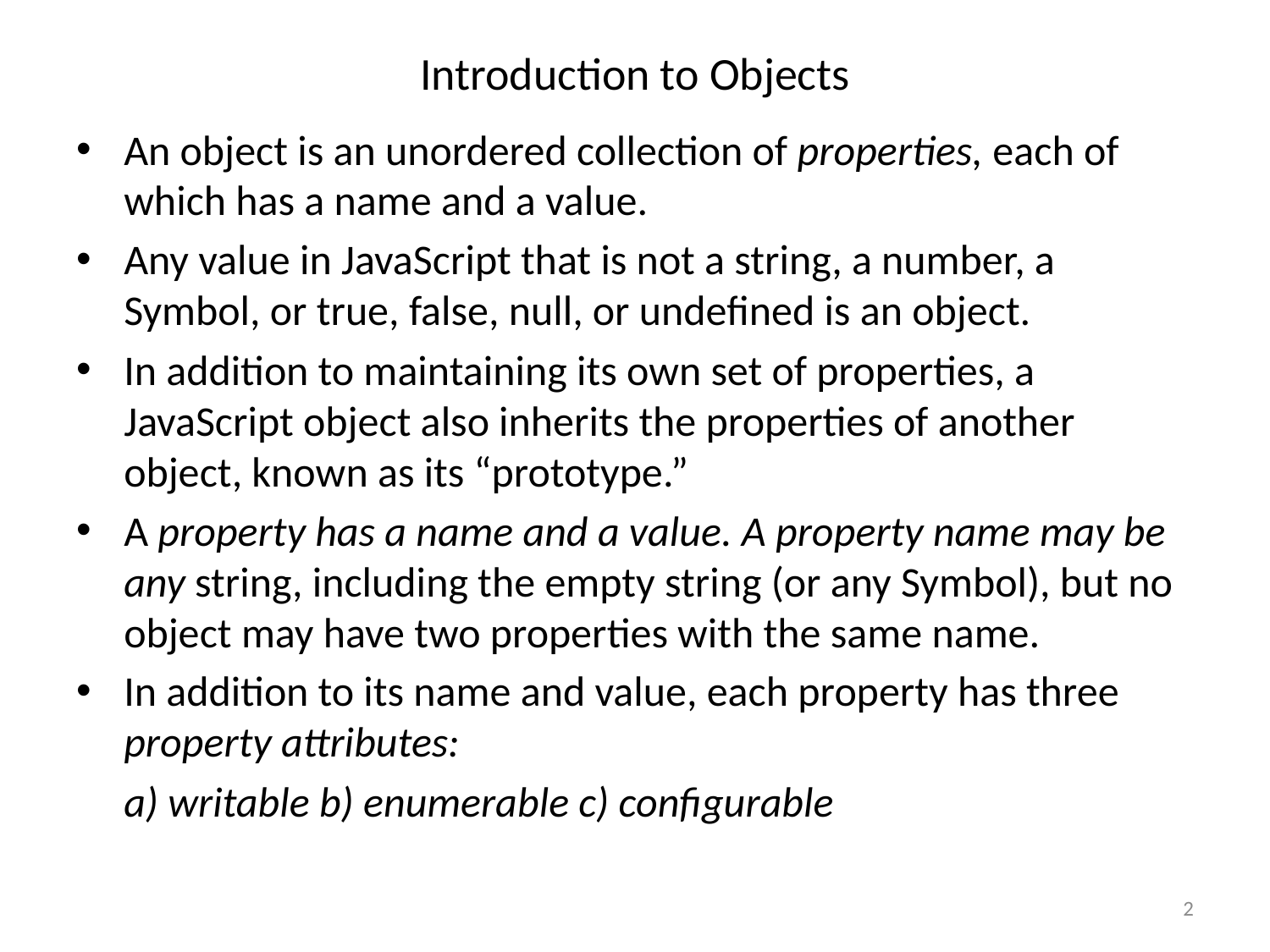

# Introduction to Objects
An object is an unordered collection of properties, each of which has a name and a value.
Any value in JavaScript that is not a string, a number, a Symbol, or true, false, null, or undefined is an object.
In addition to maintaining its own set of properties, a JavaScript object also inherits the properties of another object, known as its “prototype.”
A property has a name and a value. A property name may be any string, including the empty string (or any Symbol), but no object may have two properties with the same name.
In addition to its name and value, each property has three property attributes:
	a) writable b) enumerable c) configurable

2